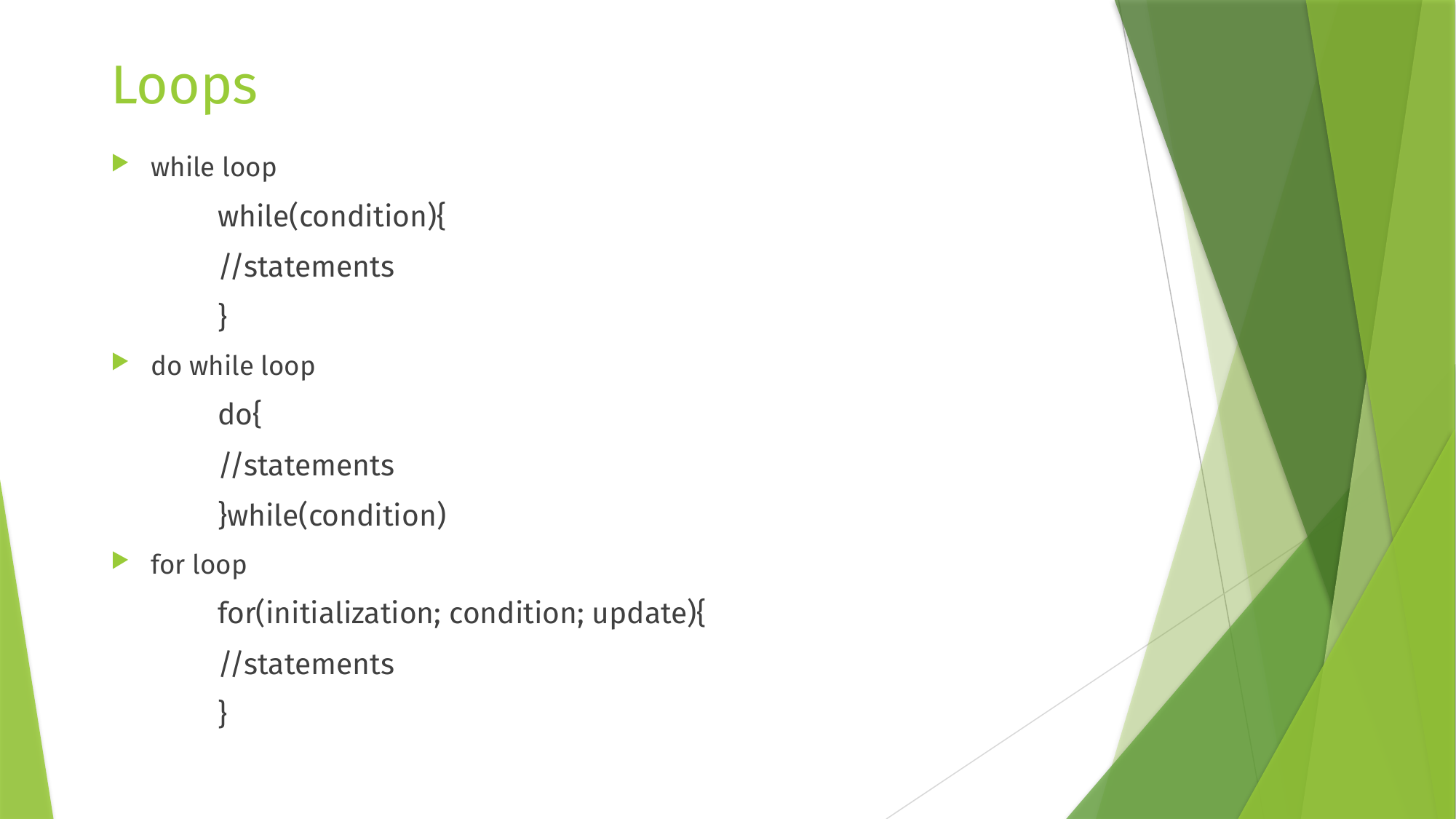

# Loops
while loop
	while(condition){
		//statements
	}
do while loop
	do{
		//statements
	}while(condition)
for loop
	for(initialization; condition; update){
		//statements
	}